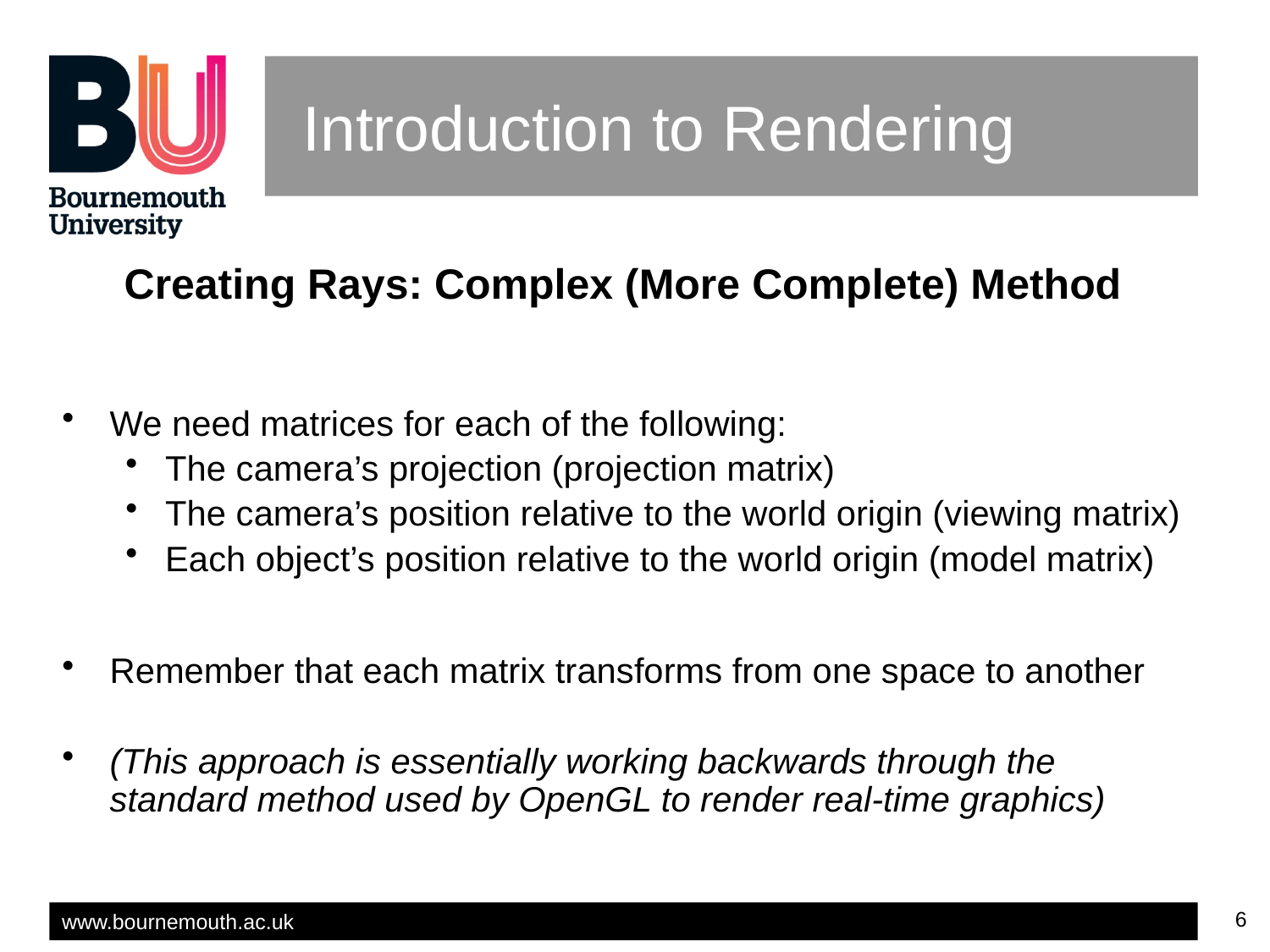

# Introduction to Rendering
Creating Rays: Complex (More Complete) Method

We need matrices for each of the following:
The camera’s projection (projection matrix)
The camera’s position relative to the world origin (viewing matrix)
Each object’s position relative to the world origin (model matrix)

Remember that each matrix transforms from one space to another

(This approach is essentially working backwards through the standard method used by OpenGL to render real-time graphics)